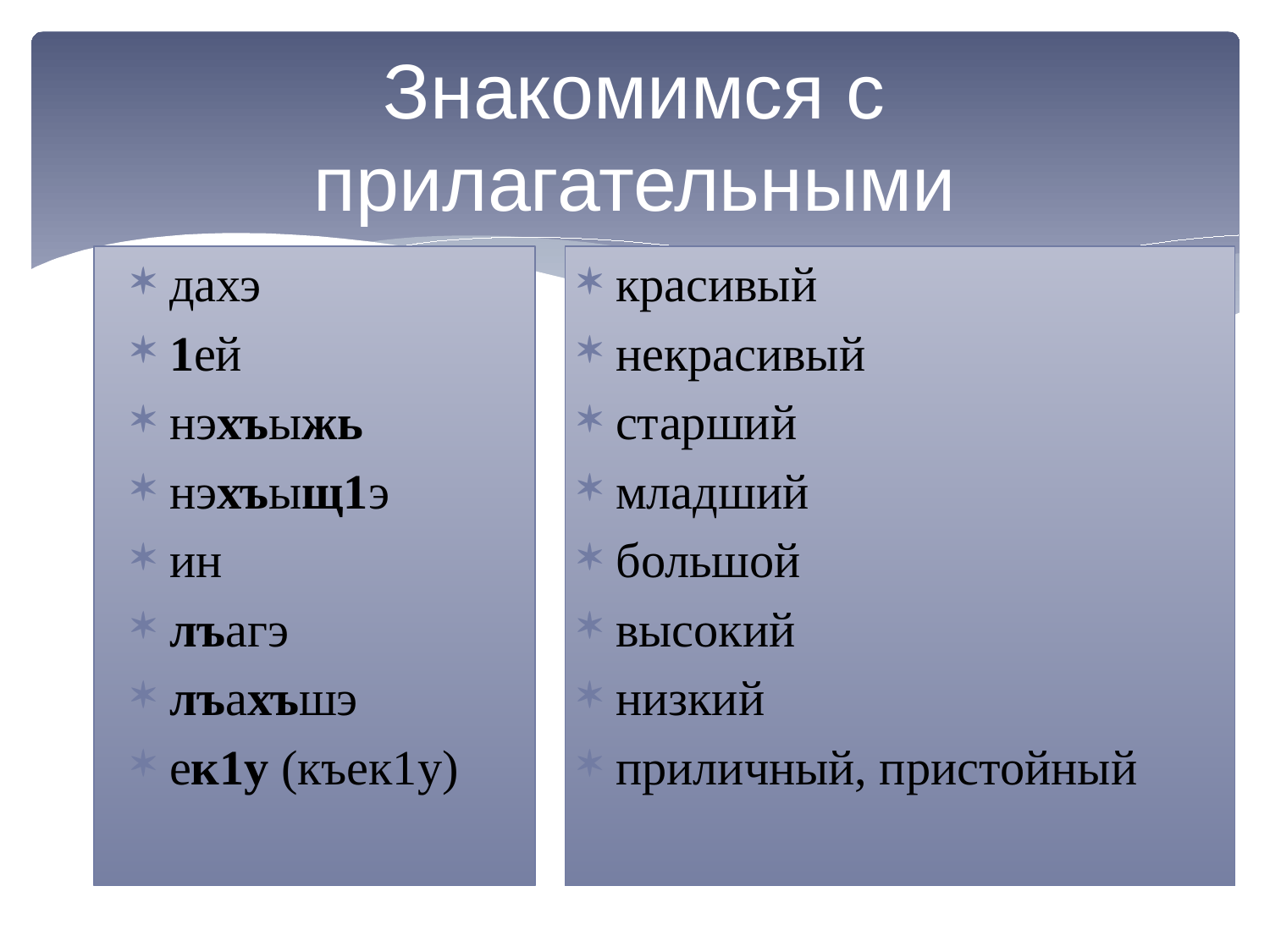

# Знакомимся с прилагательными
дахэ
1ей
нэхъыжь
нэхъыщ1э
ин
лъагэ
лъахъшэ
ек1у (къек1у)
красивый
некрасивый
старший
младший
большой
высокий
низкий
приличный, пристойный